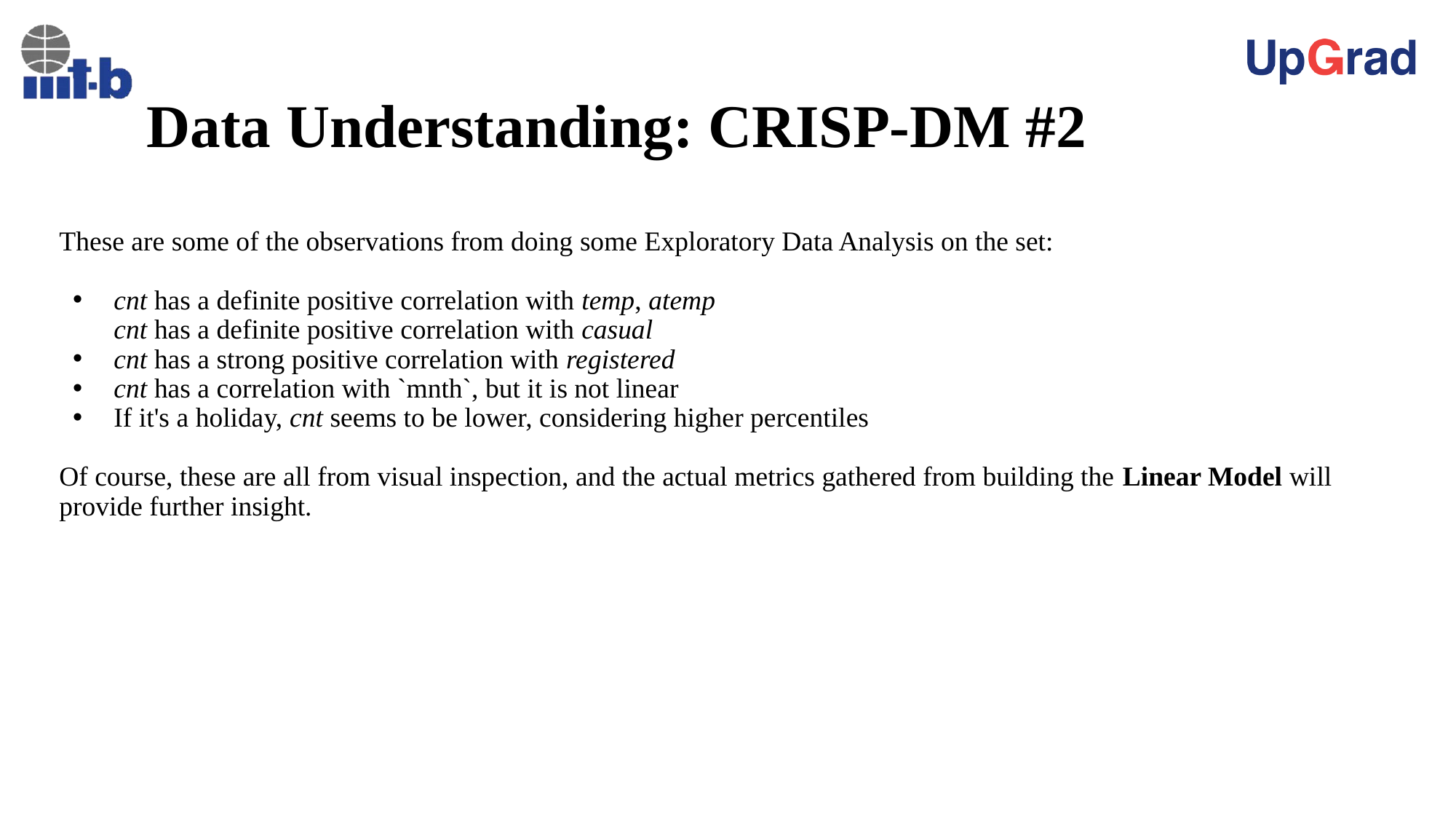

# Data Understanding: CRISP-DM #2
These are some of the observations from doing some Exploratory Data Analysis on the set:

cnt has a definite positive correlation with temp, atemp
cnt has a definite positive correlation with casual
cnt has a strong positive correlation with registered
cnt has a correlation with `mnth`, but it is not linear
If it's a holiday, cnt seems to be lower, considering higher percentiles

Of course, these are all from visual inspection, and the actual metrics gathered from building the Linear Model will provide further insight.